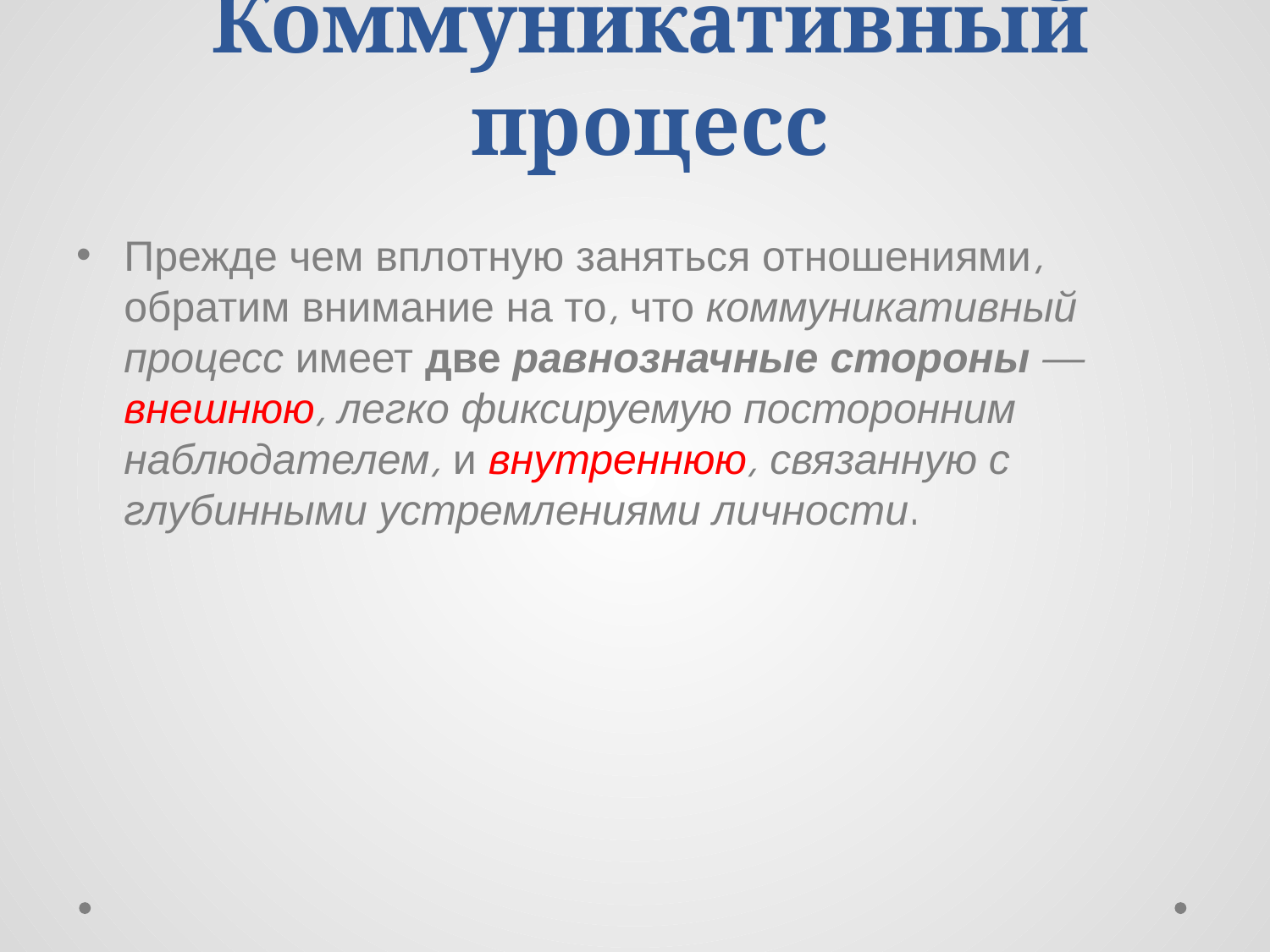

# Коммуникативный процесс
Прежде чем вплотную заняться отношениями, обратим внимание на то, что коммуникативный процесс имеет две равнозначные стороны — внешнюю, легко фиксируемую посторонним наблюдателем, и внутреннюю, связанную с глубинными устремлениями личности.